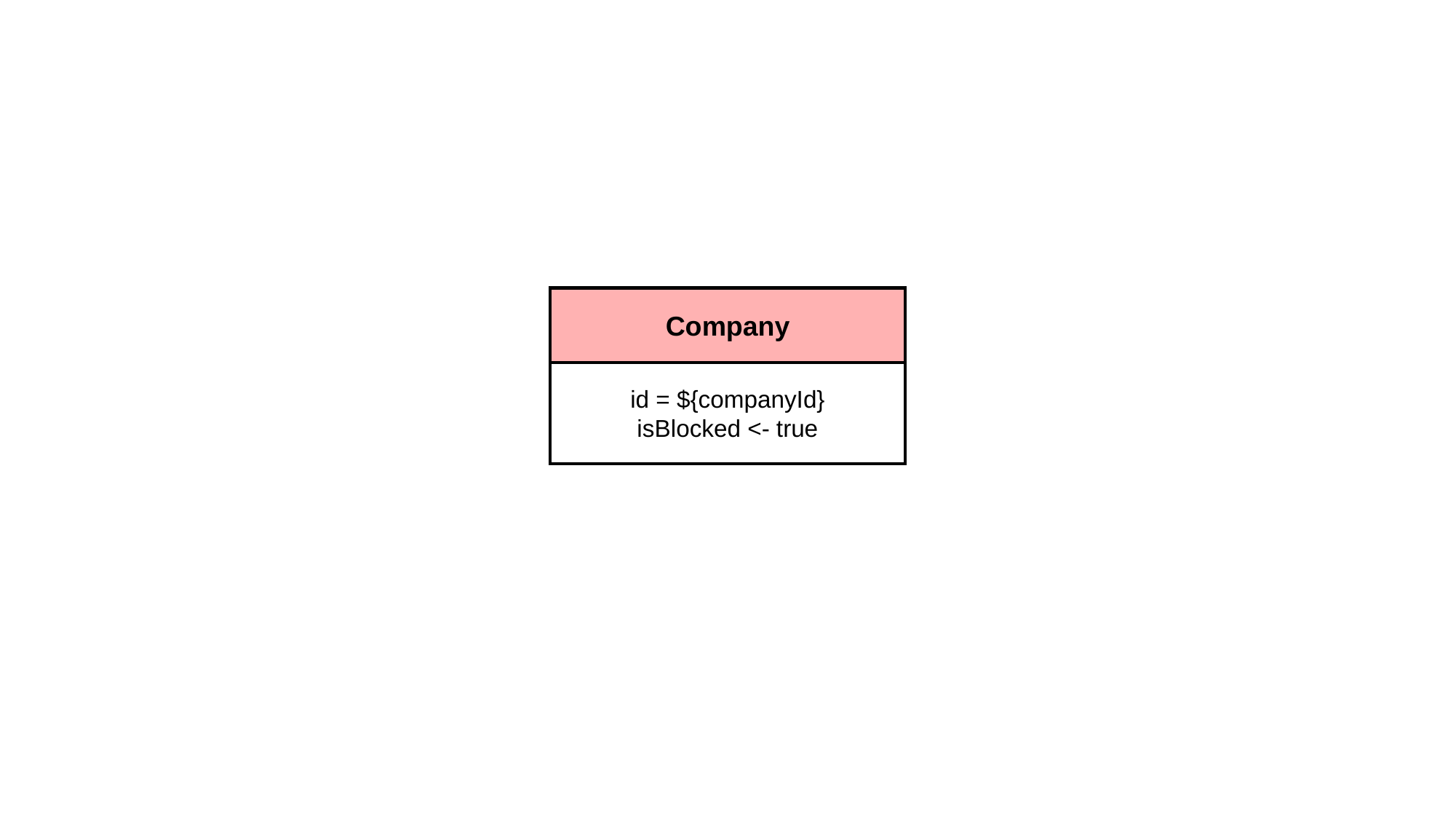

Company
id = ${companyId}
isBlocked <- true